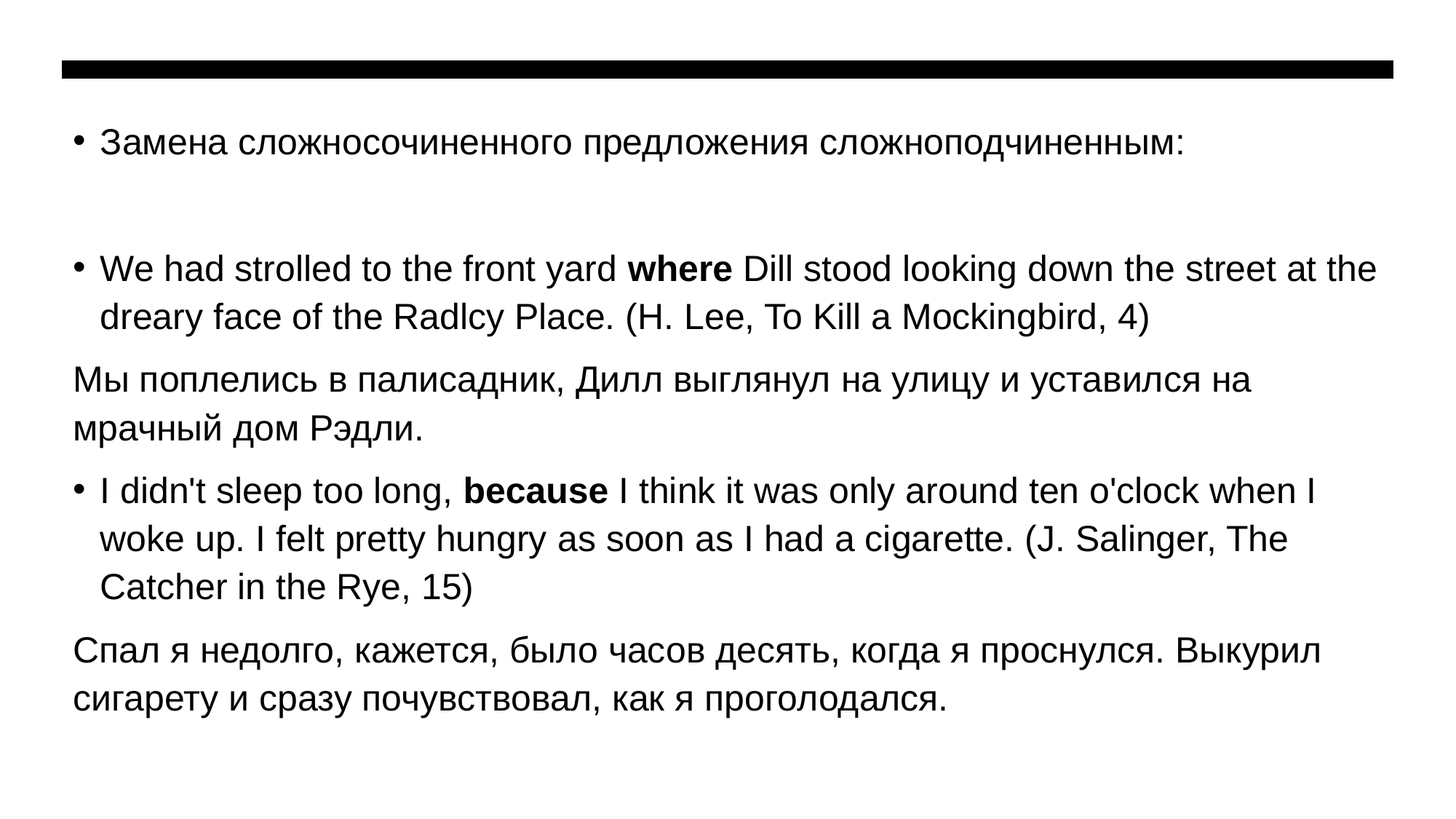

Замена сложносочиненного предложения сложноподчиненным:

We had strolled to the front yard where Dill stood looking down the street at the dreary face of the Radlcy Place. (H. Lee, To Kill a Mockingbird, 4)
Мы поплелись в палисадник, Дилл выглянул на улицу и уставился на мрачный дом Рэдли.
I didn't sleep too long, because I think it was only around ten o'clock when I woke up. I felt pretty hungry as soon as I had a cigarette. (J. Salinger, The Catcher in the Rye, 15)
Спал я недолго, кажется, было часов десять, когда я проснулся. Выкурил сигарету и сразу почувствовал, как я проголодался.